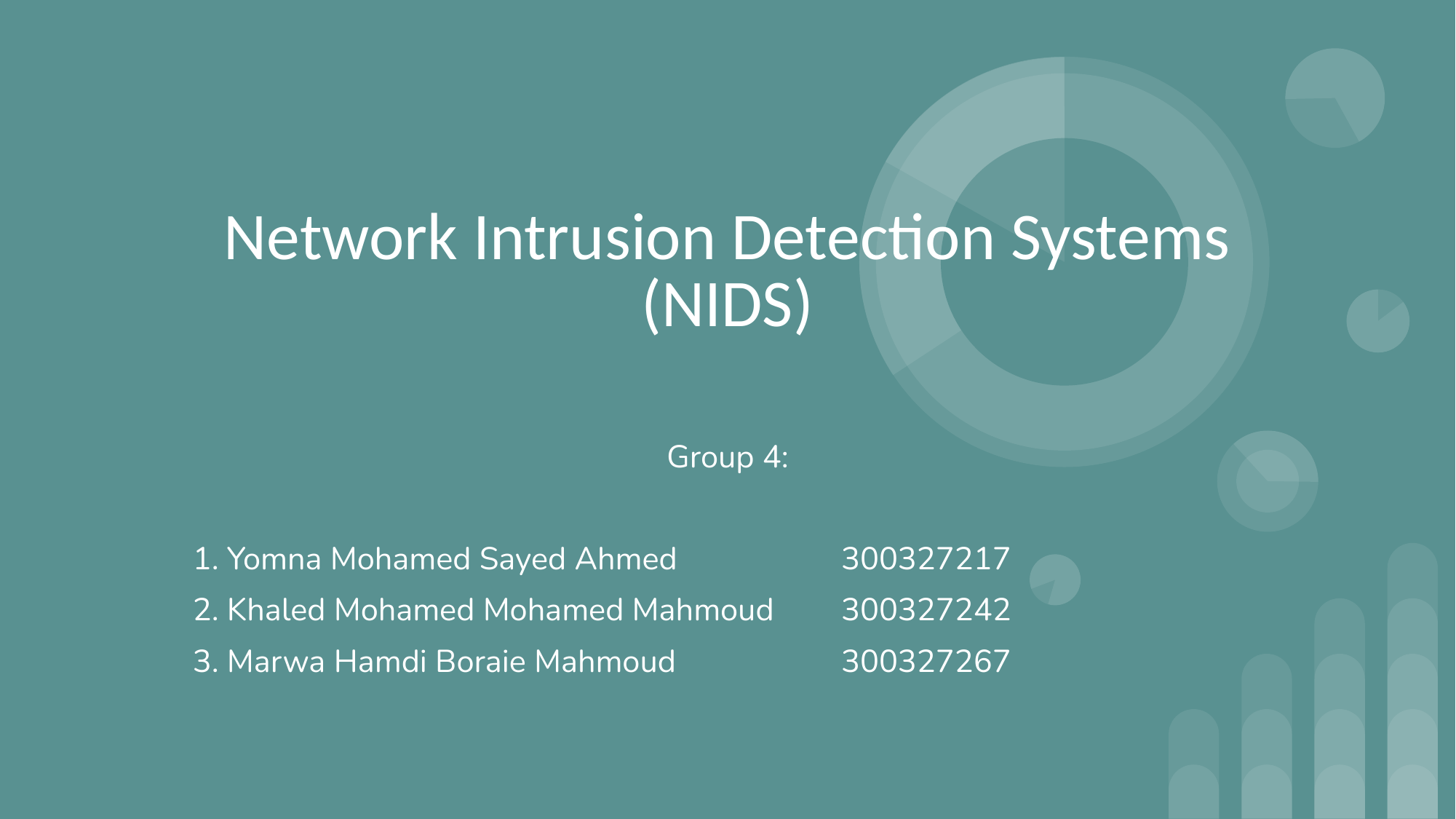

Network Intrusion Detection Systems (NIDS)
Group 4:

1. Yomna Mohamed Sayed Ahmed				300327217
2. Khaled Mohamed Mohamed Mahmoud			300327242
3. Marwa Hamdi Boraie Mahmoud				300327267